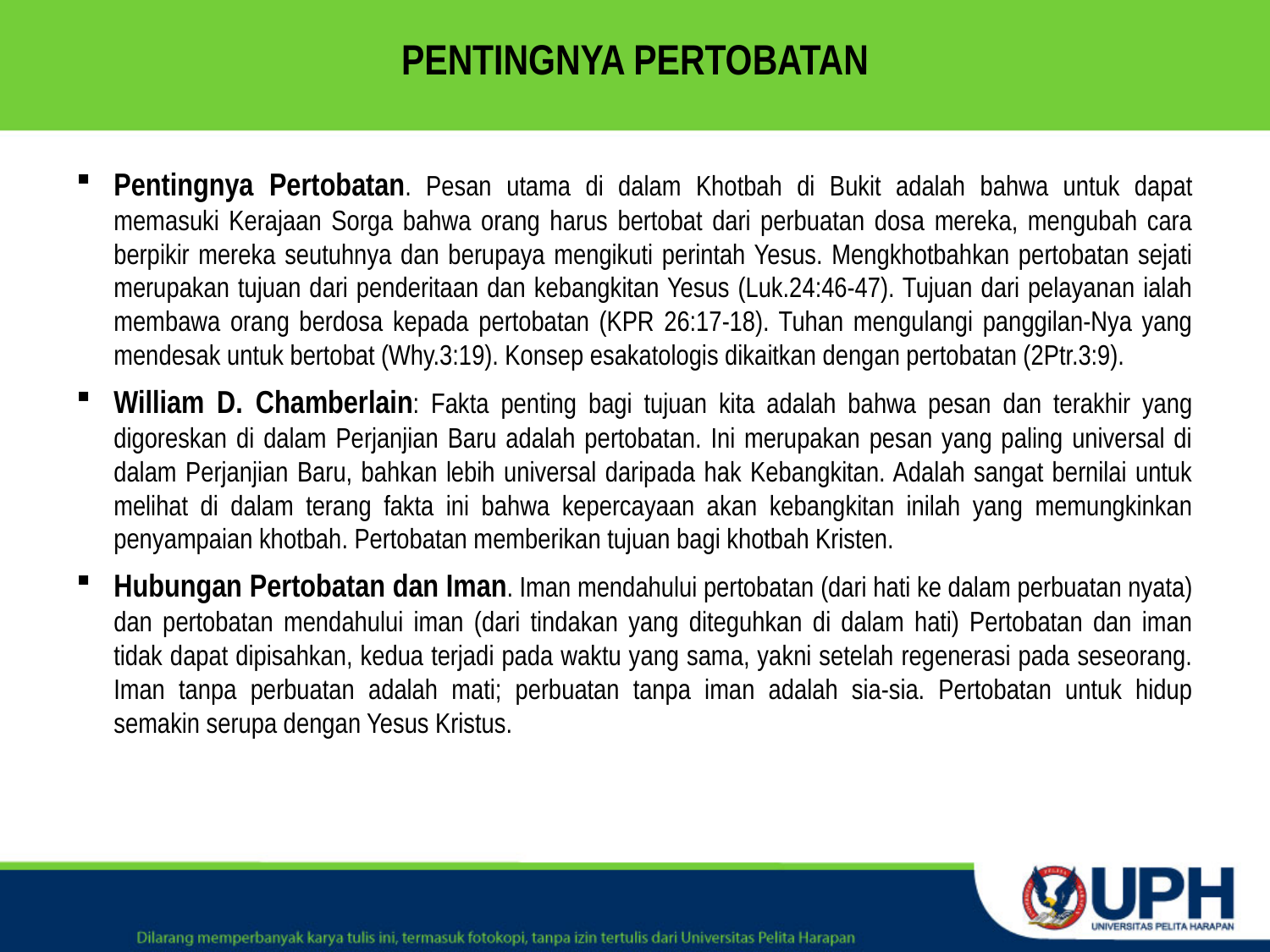

# PENTINGNYA PERTOBATAN
Pentingnya Pertobatan. Pesan utama di dalam Khotbah di Bukit adalah bahwa untuk dapat memasuki Kerajaan Sorga bahwa orang harus bertobat dari perbuatan dosa mereka, mengubah cara berpikir mereka seutuhnya dan berupaya mengikuti perintah Yesus. Mengkhotbahkan pertobatan sejati merupakan tujuan dari penderitaan dan kebangkitan Yesus (Luk.24:46-47). Tujuan dari pelayanan ialah membawa orang berdosa kepada pertobatan (KPR 26:17-18). Tuhan mengulangi panggilan-Nya yang mendesak untuk bertobat (Why.3:19). Konsep esakatologis dikaitkan dengan pertobatan (2Ptr.3:9).
William D. Chamberlain: Fakta penting bagi tujuan kita adalah bahwa pesan dan terakhir yang digoreskan di dalam Perjanjian Baru adalah pertobatan. Ini merupakan pesan yang paling universal di dalam Perjanjian Baru, bahkan lebih universal daripada hak Kebangkitan. Adalah sangat bernilai untuk melihat di dalam terang fakta ini bahwa kepercayaan akan kebangkitan inilah yang memungkinkan penyampaian khotbah. Pertobatan memberikan tujuan bagi khotbah Kristen.
Hubungan Pertobatan dan Iman. Iman mendahului pertobatan (dari hati ke dalam perbuatan nyata) dan pertobatan mendahului iman (dari tindakan yang diteguhkan di dalam hati) Pertobatan dan iman tidak dapat dipisahkan, kedua terjadi pada waktu yang sama, yakni setelah regenerasi pada seseorang. Iman tanpa perbuatan adalah mati; perbuatan tanpa iman adalah sia-sia. Pertobatan untuk hidup semakin serupa dengan Yesus Kristus.